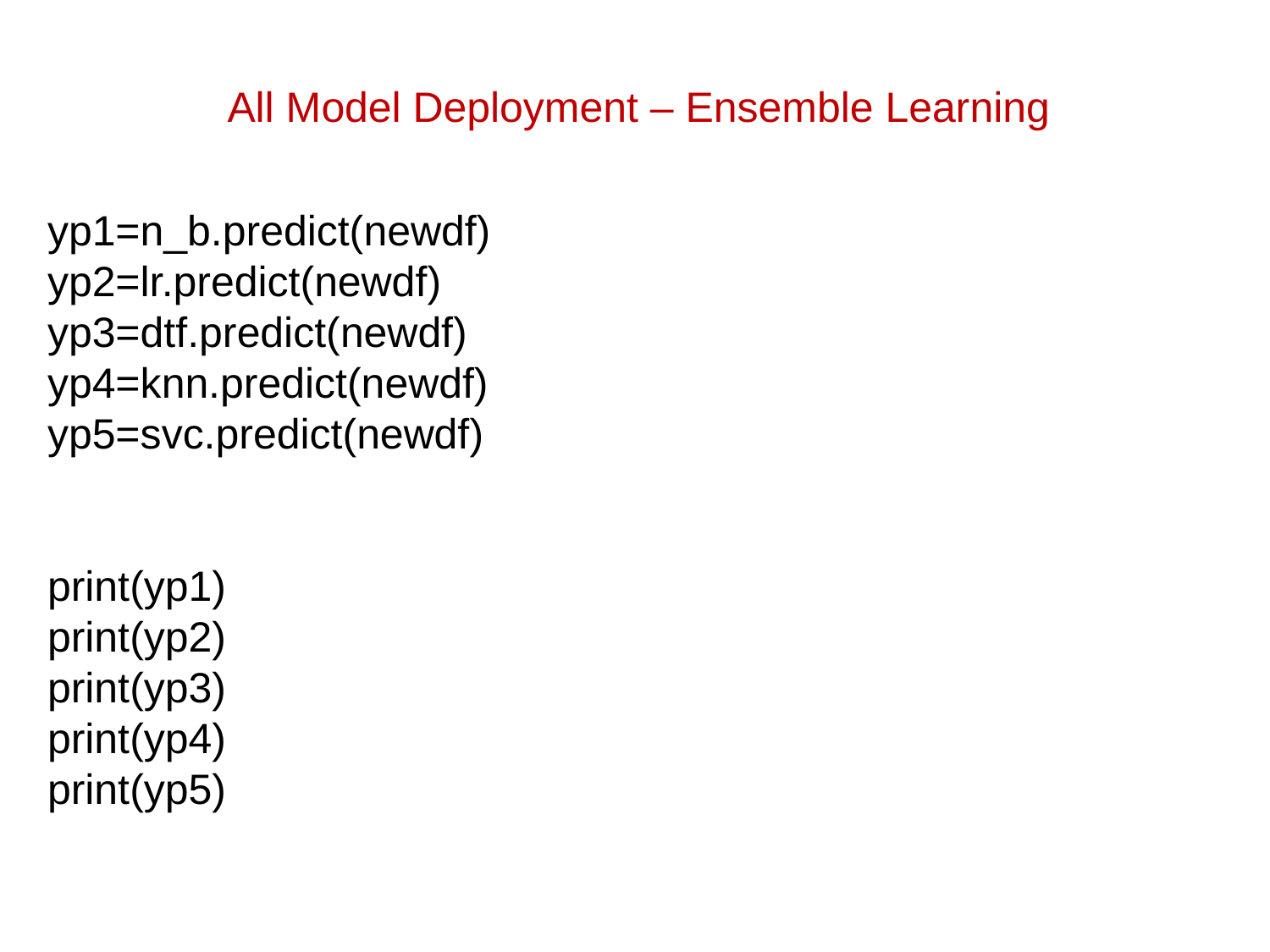

# All Model Deployment – Ensemble Learning

yp1=n_b.predict(newdf)
yp2=lr.predict(newdf)
yp3=dtf.predict(newdf)
yp4=knn.predict(newdf)
yp5=svc.predict(newdf)

print(yp1)
print(yp2)
print(yp3)
print(yp4)
print(yp5)